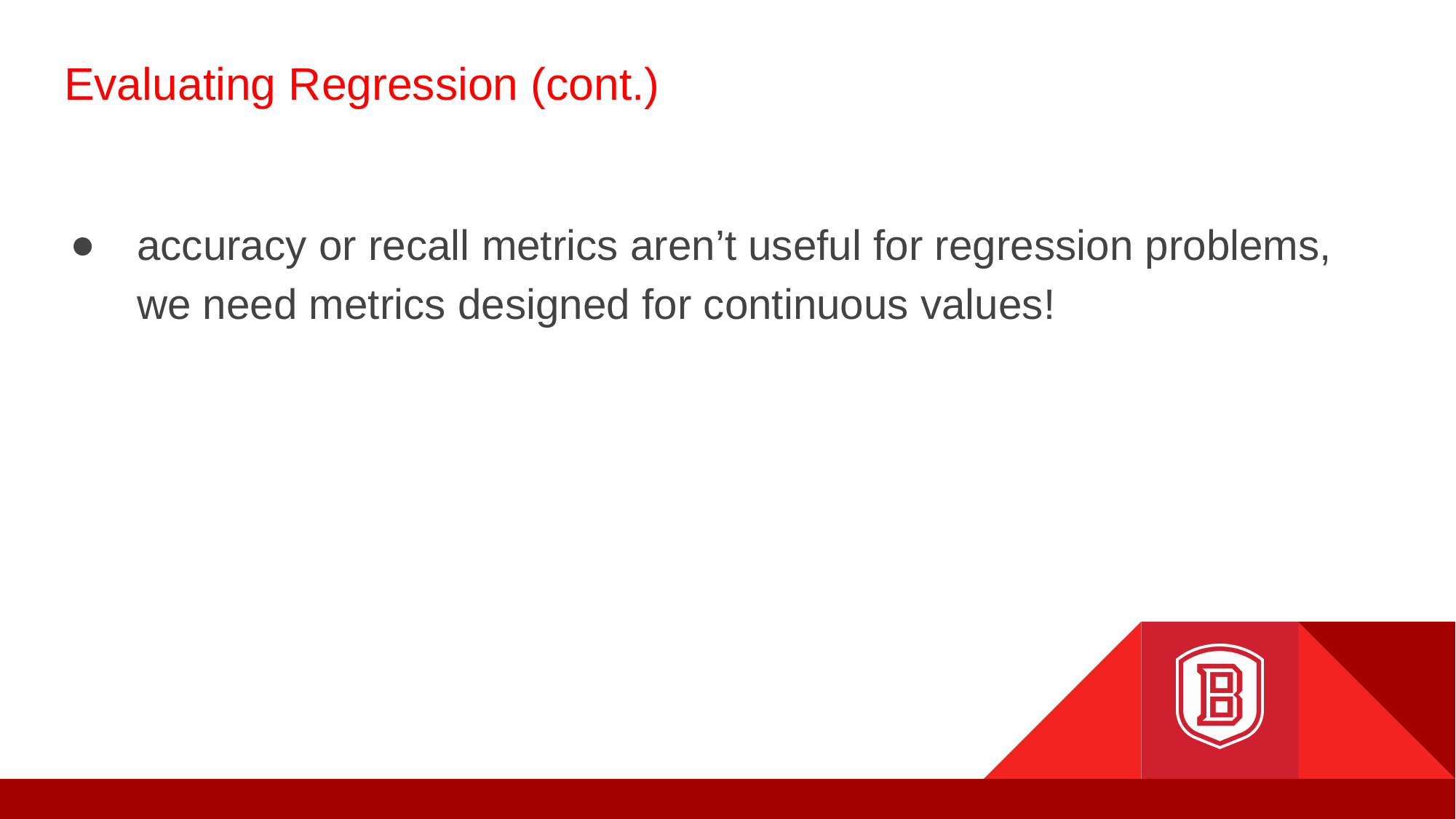

# Evaluating Regression (cont.)

accuracy or recall metrics aren’t useful for regression problems, we need metrics designed for continuous values!